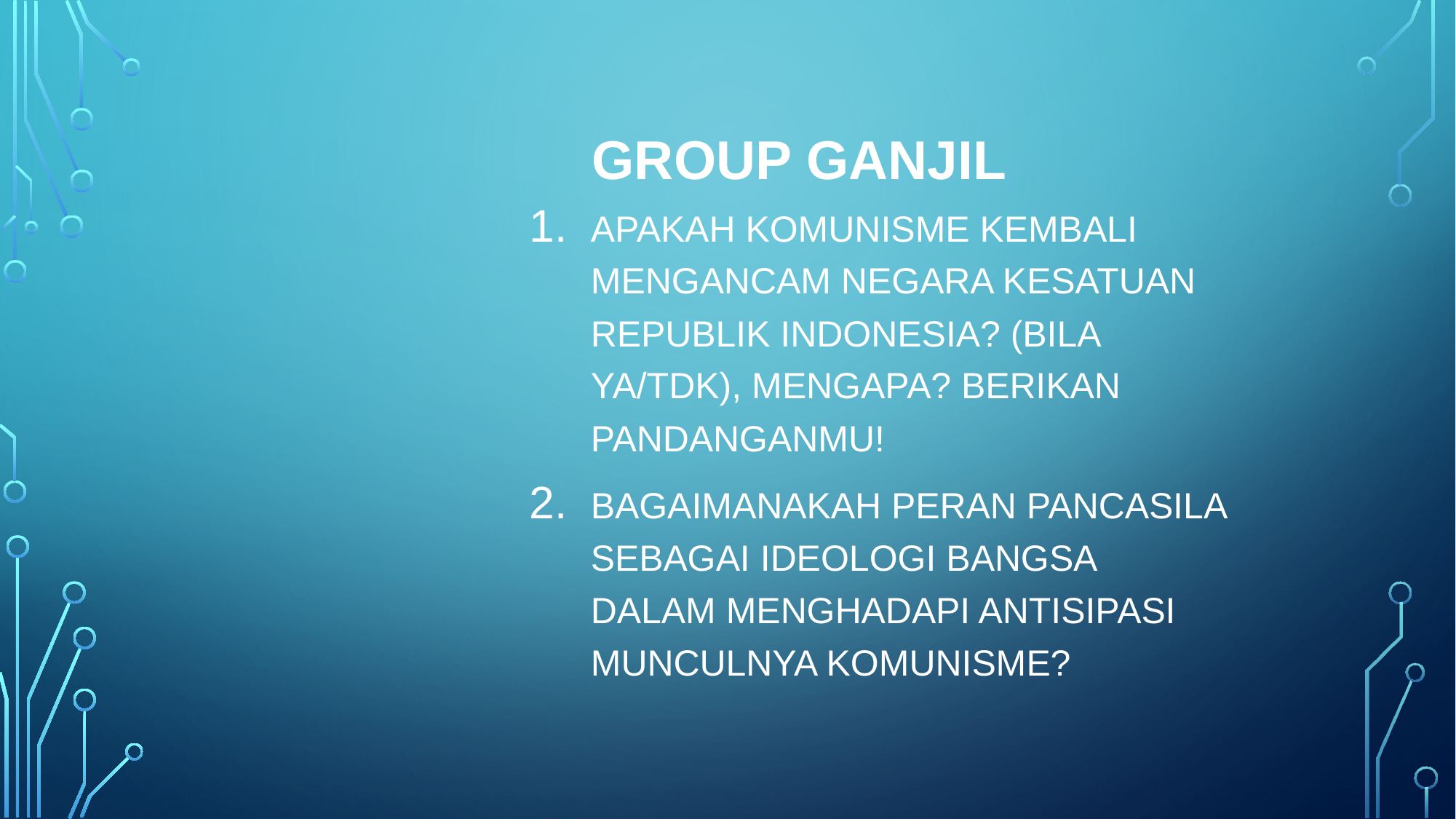

# Group ganjil
APAKAH KOMUNISME KEMBALI MENGANCAM NEGARA KESATUAN REPUBLIK INDONESIA? (BILA YA/TDK), MENGAPA? BERIKAN PANDANGANMU!
BAGAIMANAKAH PERAN PANCASILA SEBAGAI IDEOLOGI BANGSA DALAM MENGHADAPI ANTISIPASI MUNCULNYA KOMUNISME?